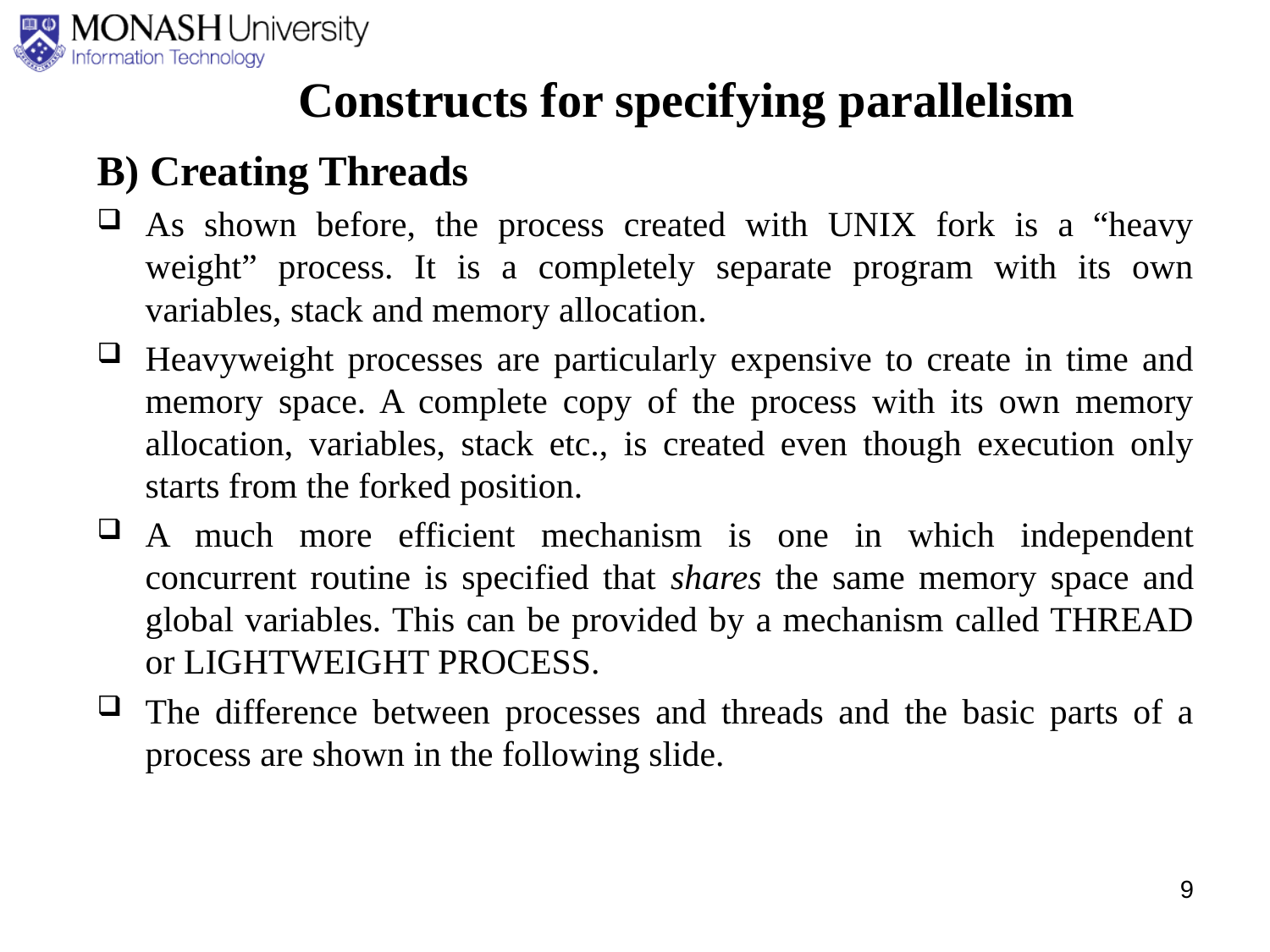

Constructs for specifying parallelism
B) Creating Threads
As shown before, the process created with UNIX fork is a “heavy weight” process. It is a completely separate program with its own variables, stack and memory allocation.
Heavyweight processes are particularly expensive to create in time and memory space. A complete copy of the process with its own memory allocation, variables, stack etc., is created even though execution only starts from the forked position.
A much more efficient mechanism is one in which independent concurrent routine is specified that shares the same memory space and global variables. This can be provided by a mechanism called THREAD or LIGHTWEIGHT PROCESS.
The difference between processes and threads and the basic parts of a process are shown in the following slide.
9